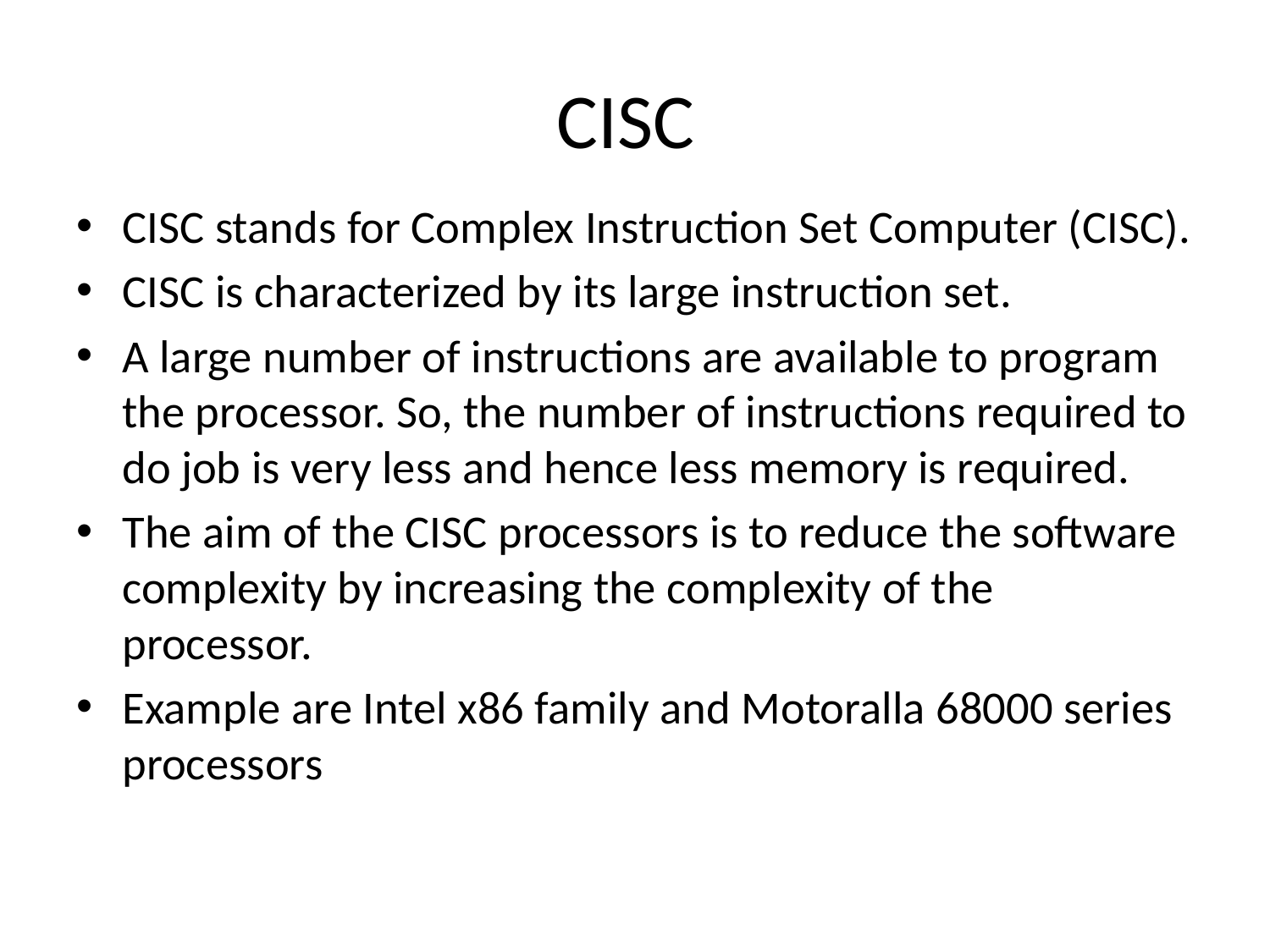

# CISC
CISC stands for Complex Instruction Set Computer (CISC).
CISC is characterized by its large instruction set.
A large number of instructions are available to program the processor. So, the number of instructions required to do job is very less and hence less memory is required.
The aim of the CISC processors is to reduce the software complexity by increasing the complexity of the processor.
Example are Intel x86 family and Motoralla 68000 series processors